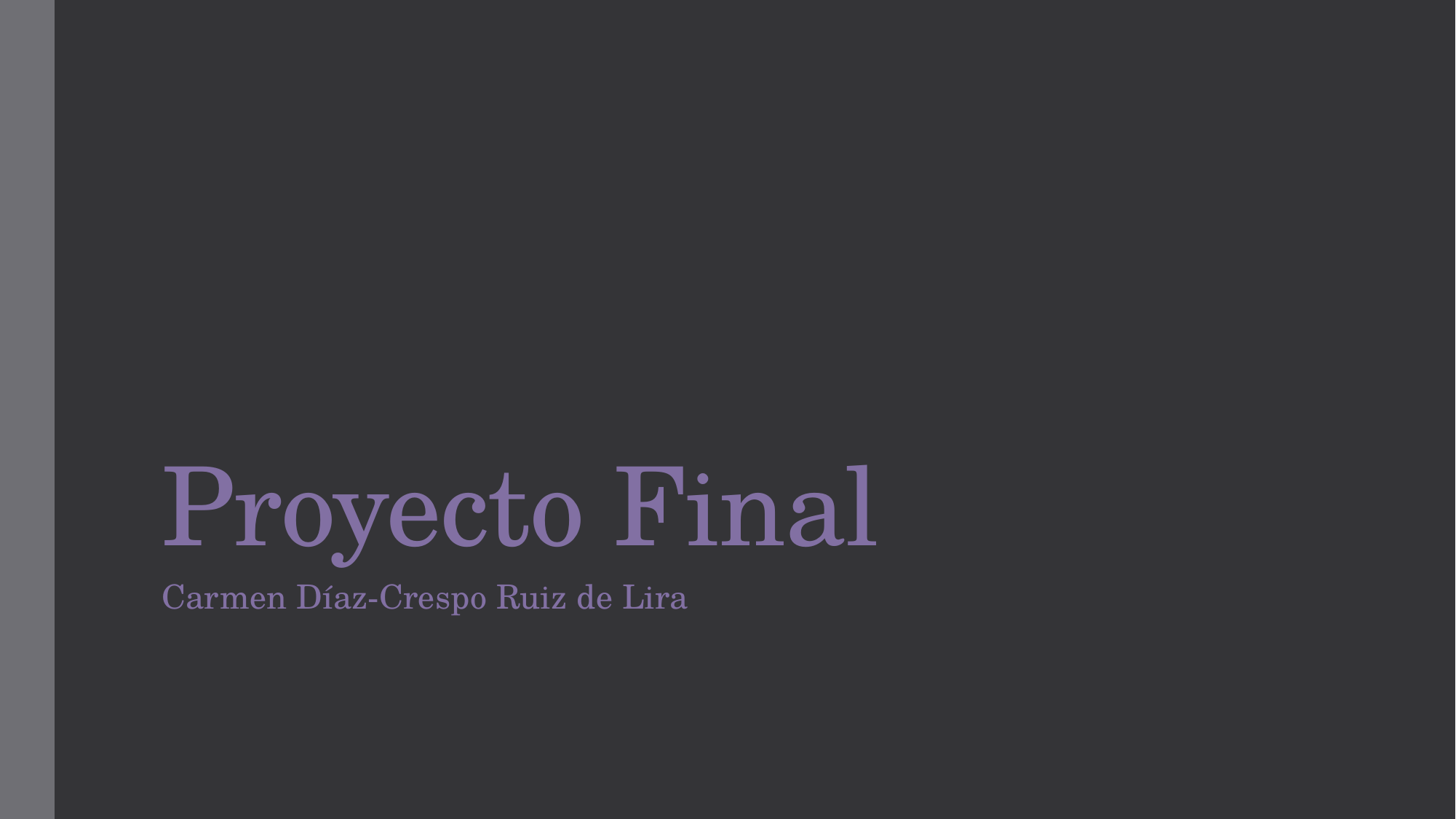

# Proyecto Final
Carmen Díaz-Crespo Ruiz de Lira